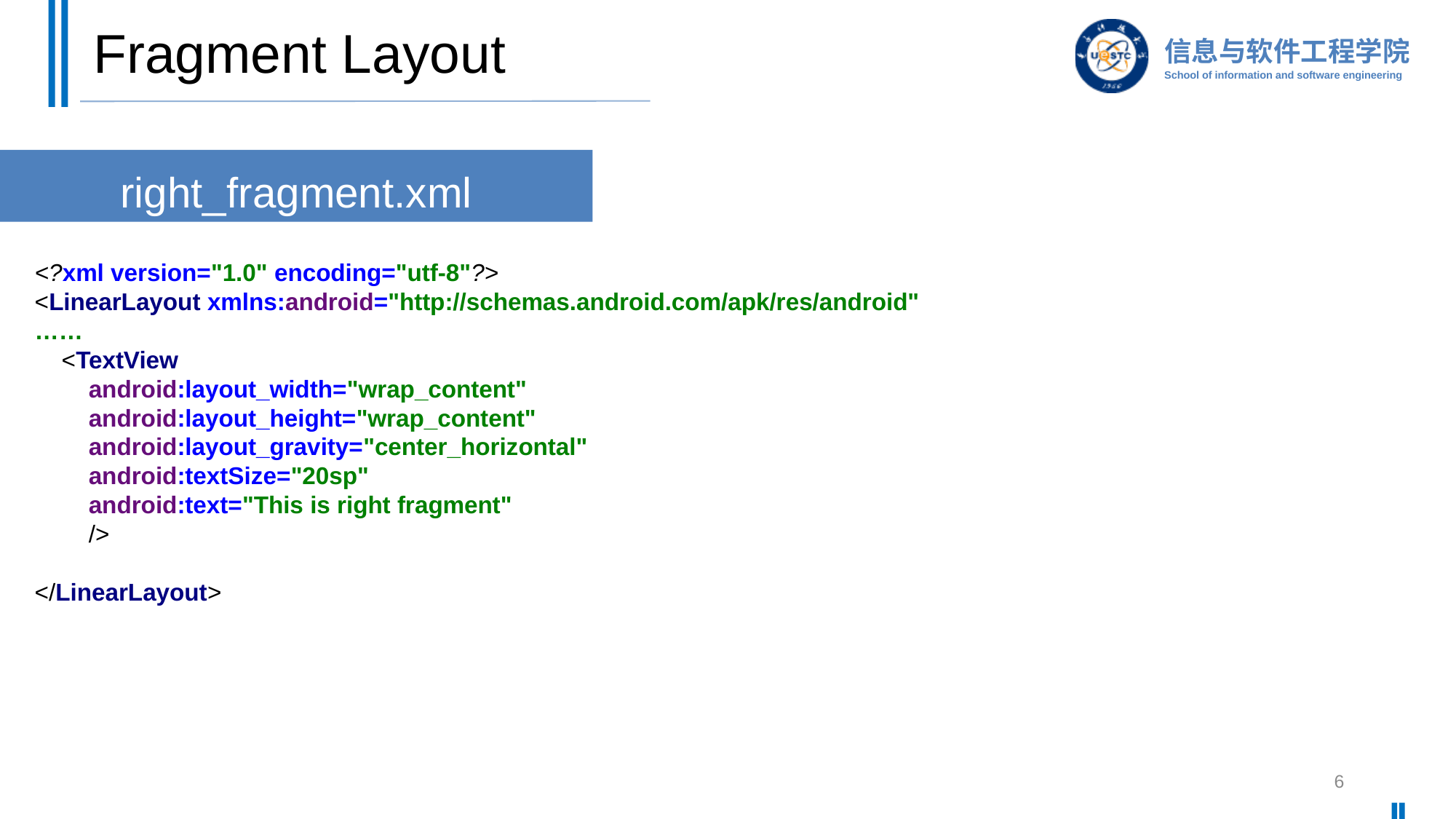

# Fragment Layout
right_fragment.xml
<?xml version="1.0" encoding="utf-8"?>
<LinearLayout xmlns:android="http://schemas.android.com/apk/res/android"
……
    <TextView
        android:layout_width="wrap_content"
        android:layout_height="wrap_content"
        android:layout_gravity="center_horizontal"
        android:textSize="20sp"
        android:text="This is right fragment"
        />
</LinearLayout>
6